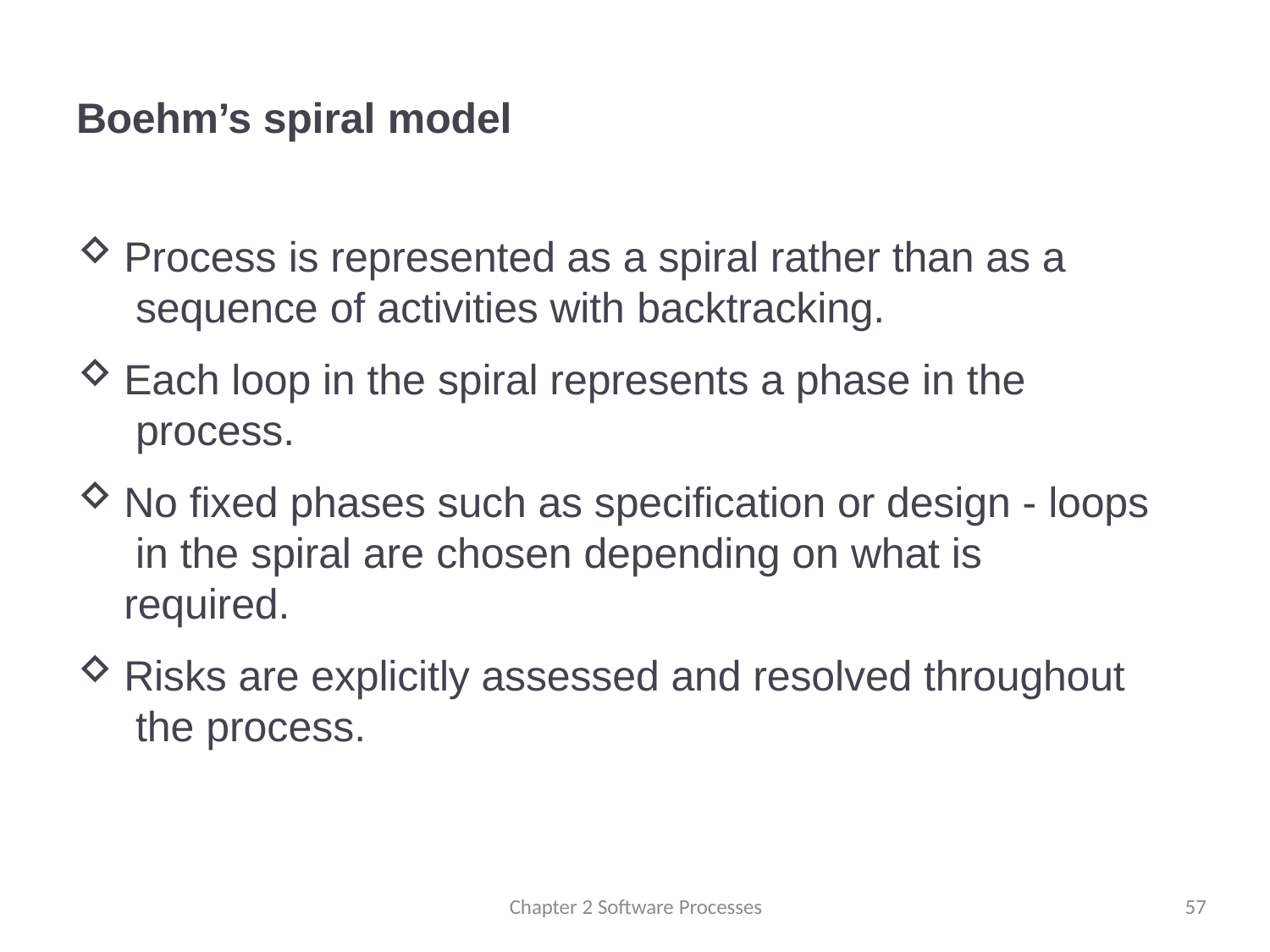

Boehm’s spiral model

Process is represented as a spiral rather than as a  sequence of activities with backtracking.
Each loop in the spiral represents a phase in the  process.
No fixed phases such as specification or design - loops  in the spiral are chosen depending on what is required.
Risks are explicitly assessed and resolved throughout  the process.
Chapter 2 Software Processes
57